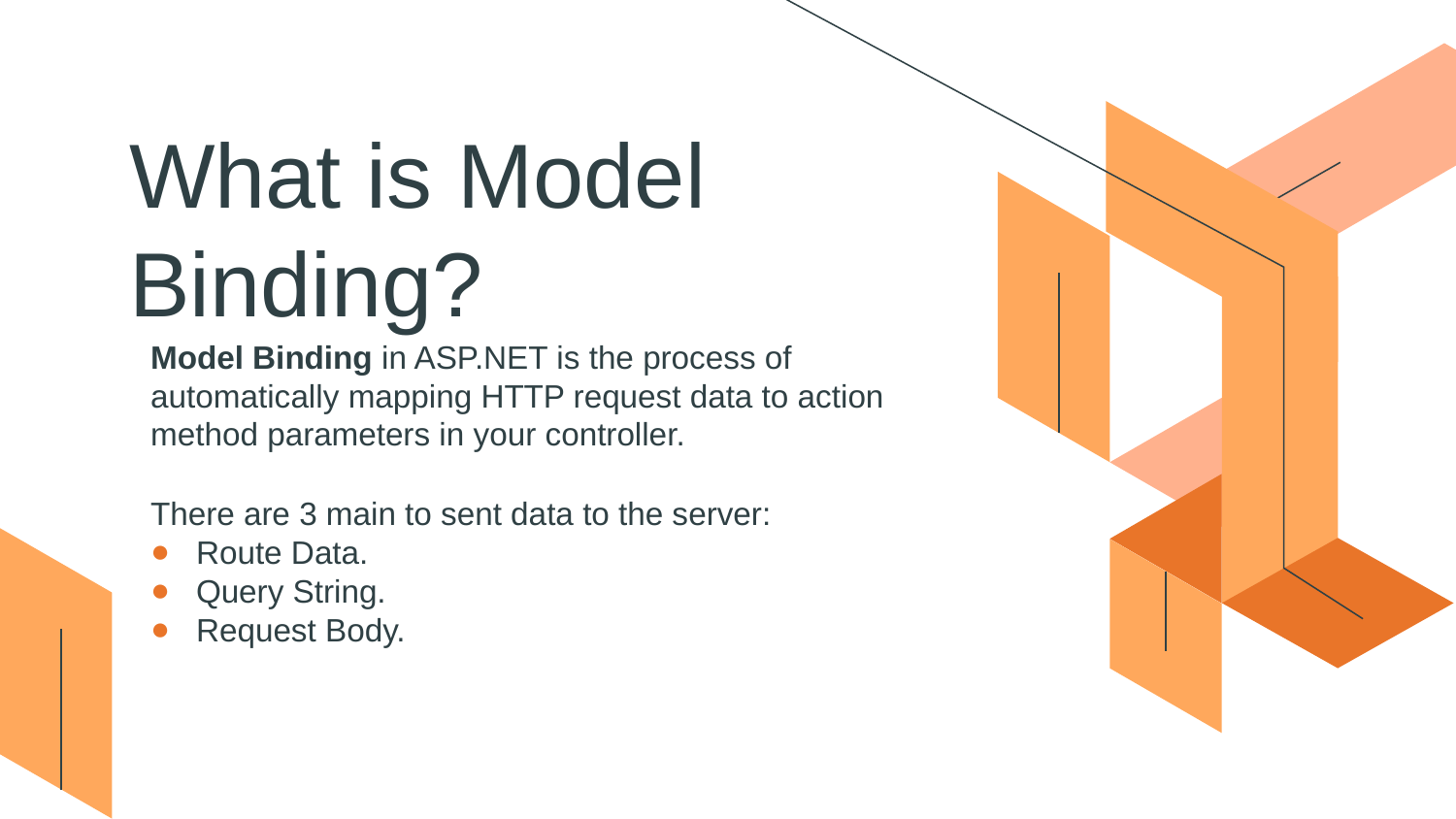

# What is Model Binding?
Model Binding in ASP.NET is the process of automatically mapping HTTP request data to action method parameters in your controller.
There are 3 main to sent data to the server:
Route Data.
Query String.
Request Body.